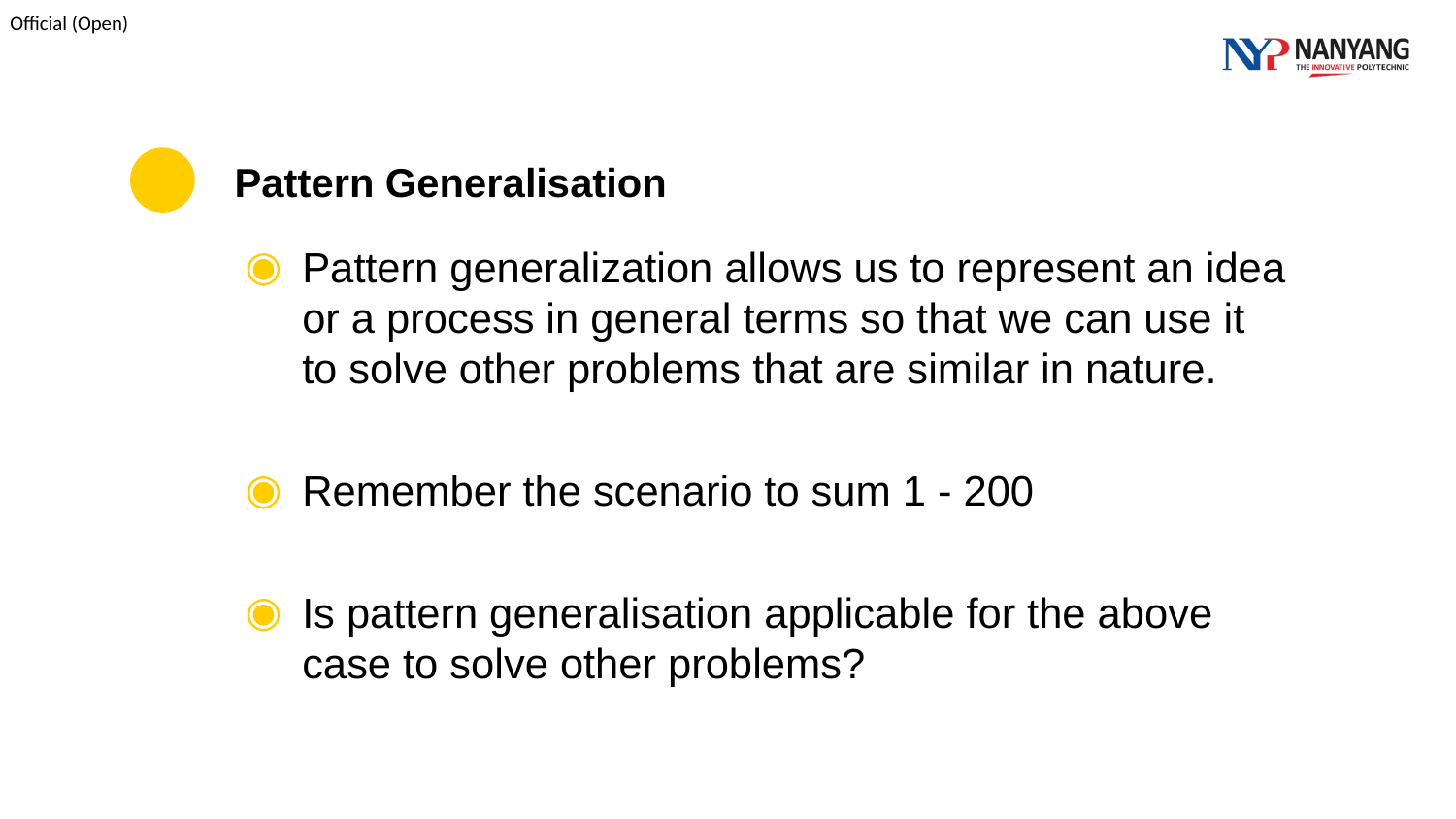

# Pattern Generalisation
Pattern generalization allows us to represent an idea or a process in general terms so that we can use it to solve other problems that are similar in nature.

Remember the scenario to sum 1 - 200

Is pattern generalisation applicable for the above case to solve other problems?